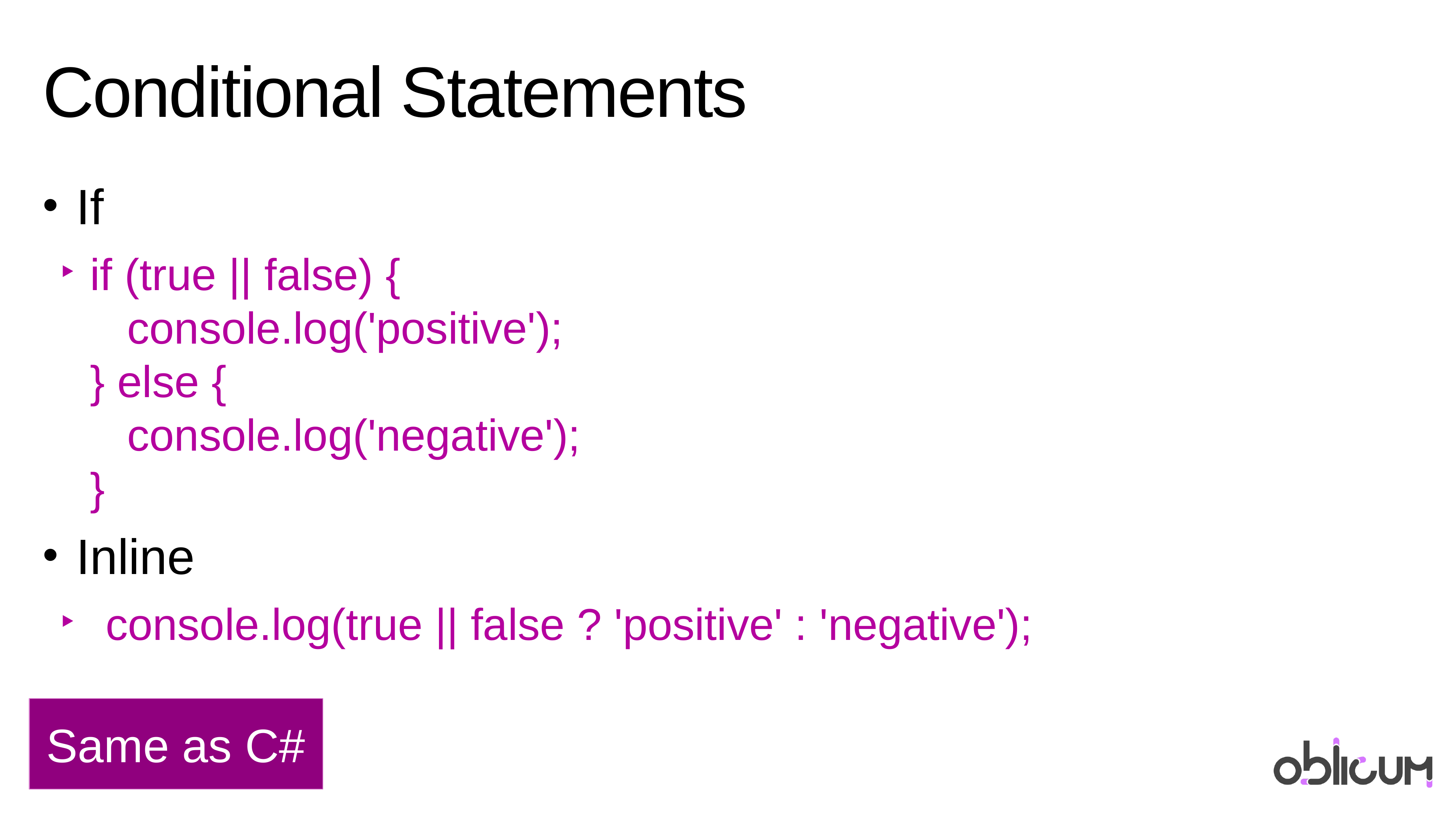

# Conditional Statements
If
if (true || false) {
   console.log('positive');
} else {
   console.log('negative');
}
Inline
console.log(true || false ? 'positive' : 'negative');
Same as C#